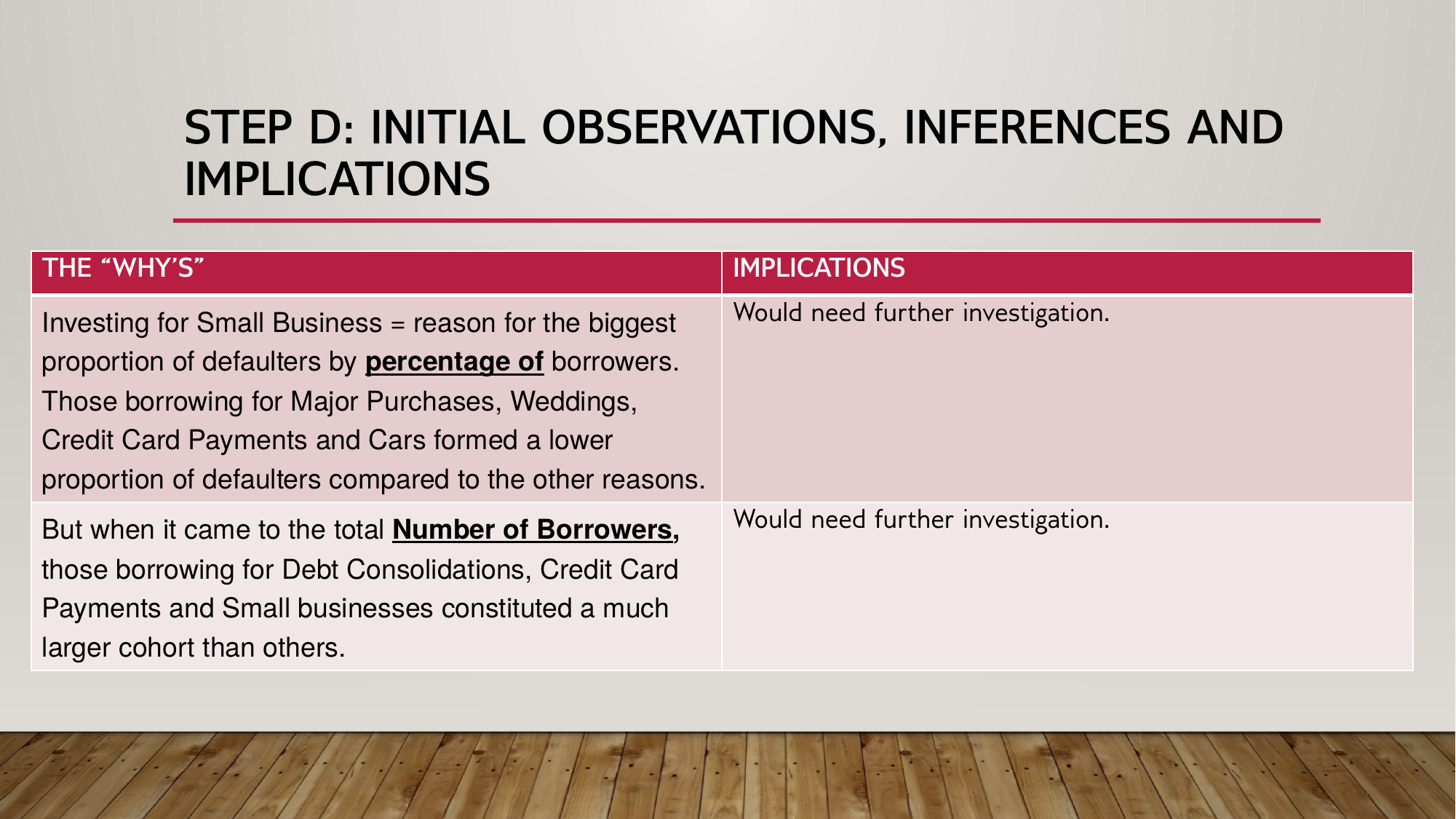

# Step D: INITIAL OBSERVATIONS, INFERENCES AND IMPLICATIONS
| THE “WHY’S” | IMPLICATIONS |
| --- | --- |
| Investing for Small Business = reason for the biggest proportion of defaulters by percentage of borrowers. Those borrowing for Major Purchases, Weddings, Credit Card Payments and Cars formed a lower proportion of defaulters compared to the other reasons. | Would need further investigation. |
| But when it came to the total Number of Borrowers, those borrowing for Debt Consolidations, Credit Card Payments and Small businesses constituted a much larger cohort than others. | Would need further investigation. |